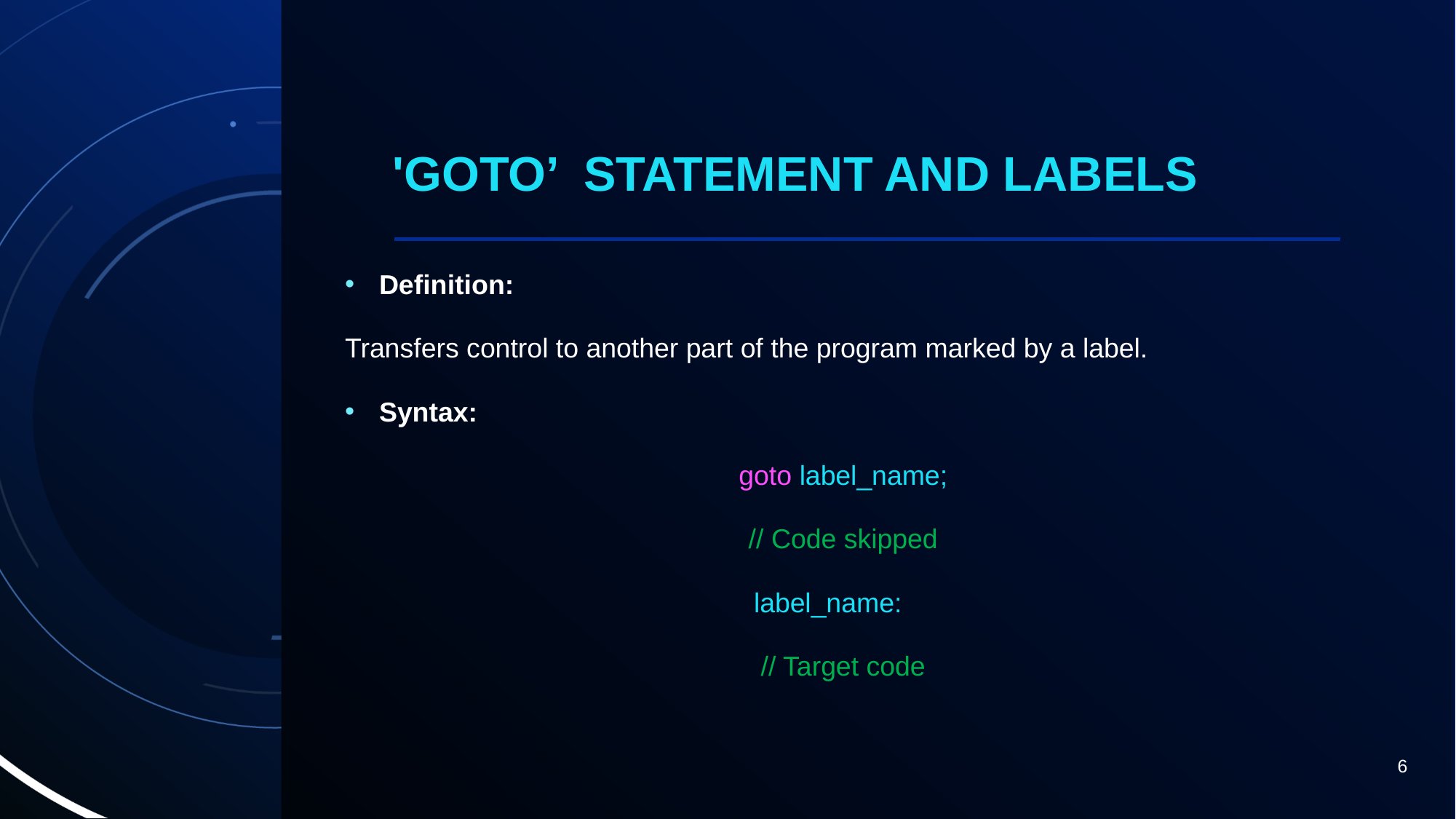

# 'goto’  Statement and Labels
Definition:
Transfers control to another part of the program marked by a label.
Syntax:
goto label_name;
// Code skipped
label_name:
// Target code

6